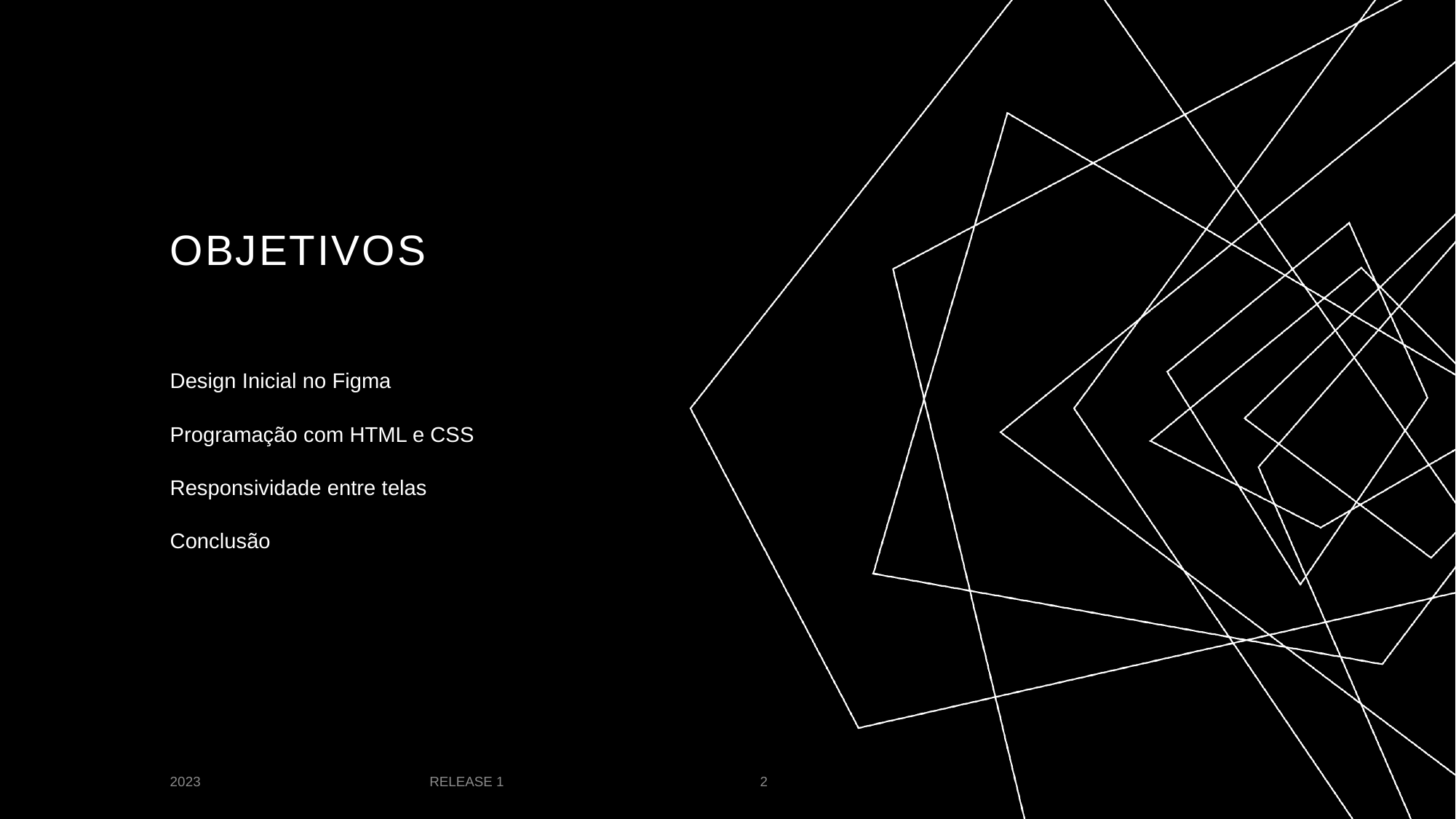

# objetivos
Design Inicial no Figma
Programação com HTML e CSS
Responsividade entre telas
Conclusão
RELEASE 1
2023
2